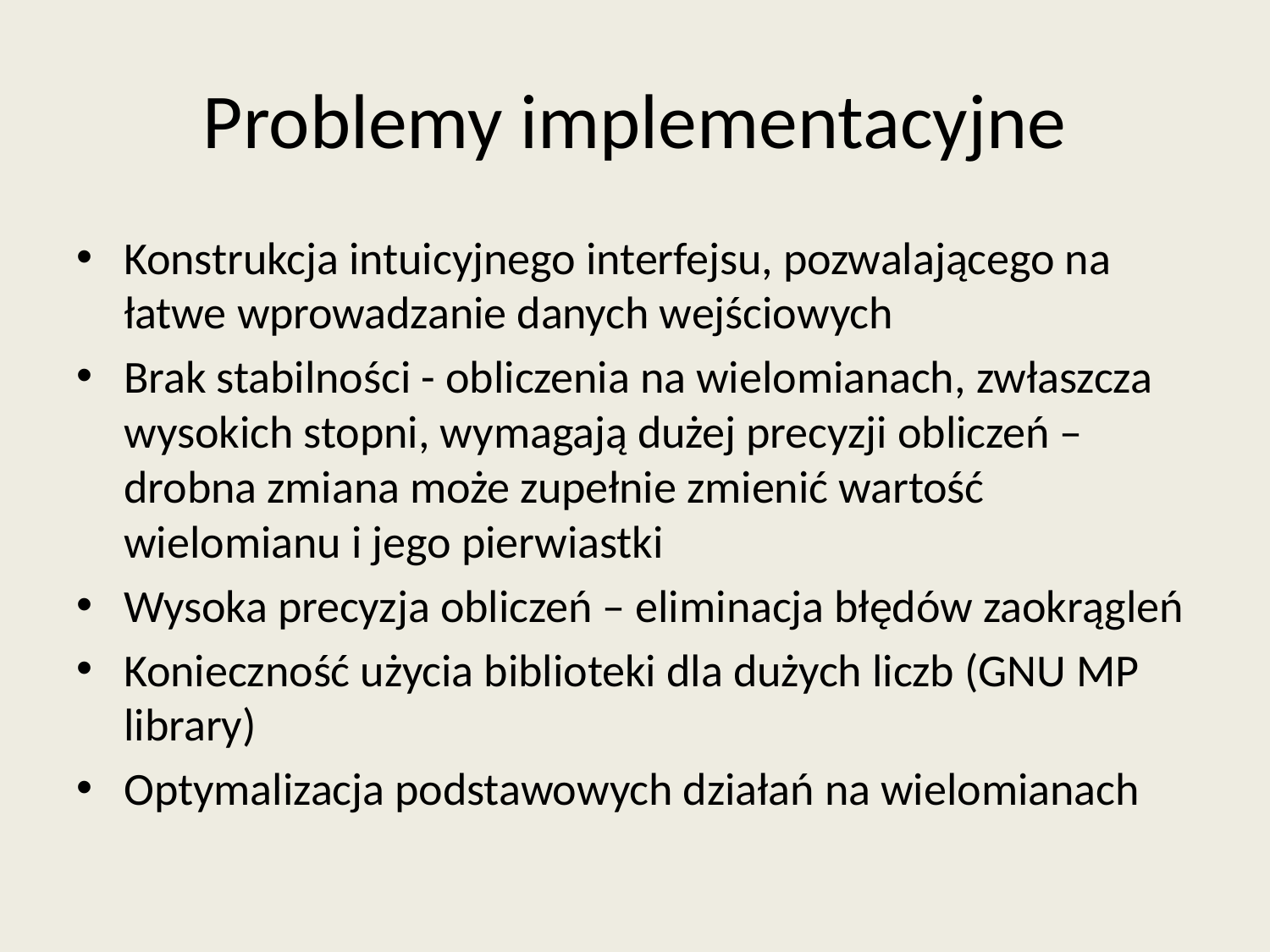

# Problemy implementacyjne
Konstrukcja intuicyjnego interfejsu, pozwalającego na łatwe wprowadzanie danych wejściowych
Brak stabilności - obliczenia na wielomianach, zwłaszcza wysokich stopni, wymagają dużej precyzji obliczeń – drobna zmiana może zupełnie zmienić wartość wielomianu i jego pierwiastki
Wysoka precyzja obliczeń – eliminacja błędów zaokrągleń
Konieczność użycia biblioteki dla dużych liczb (GNU MP library)
Optymalizacja podstawowych działań na wielomianach